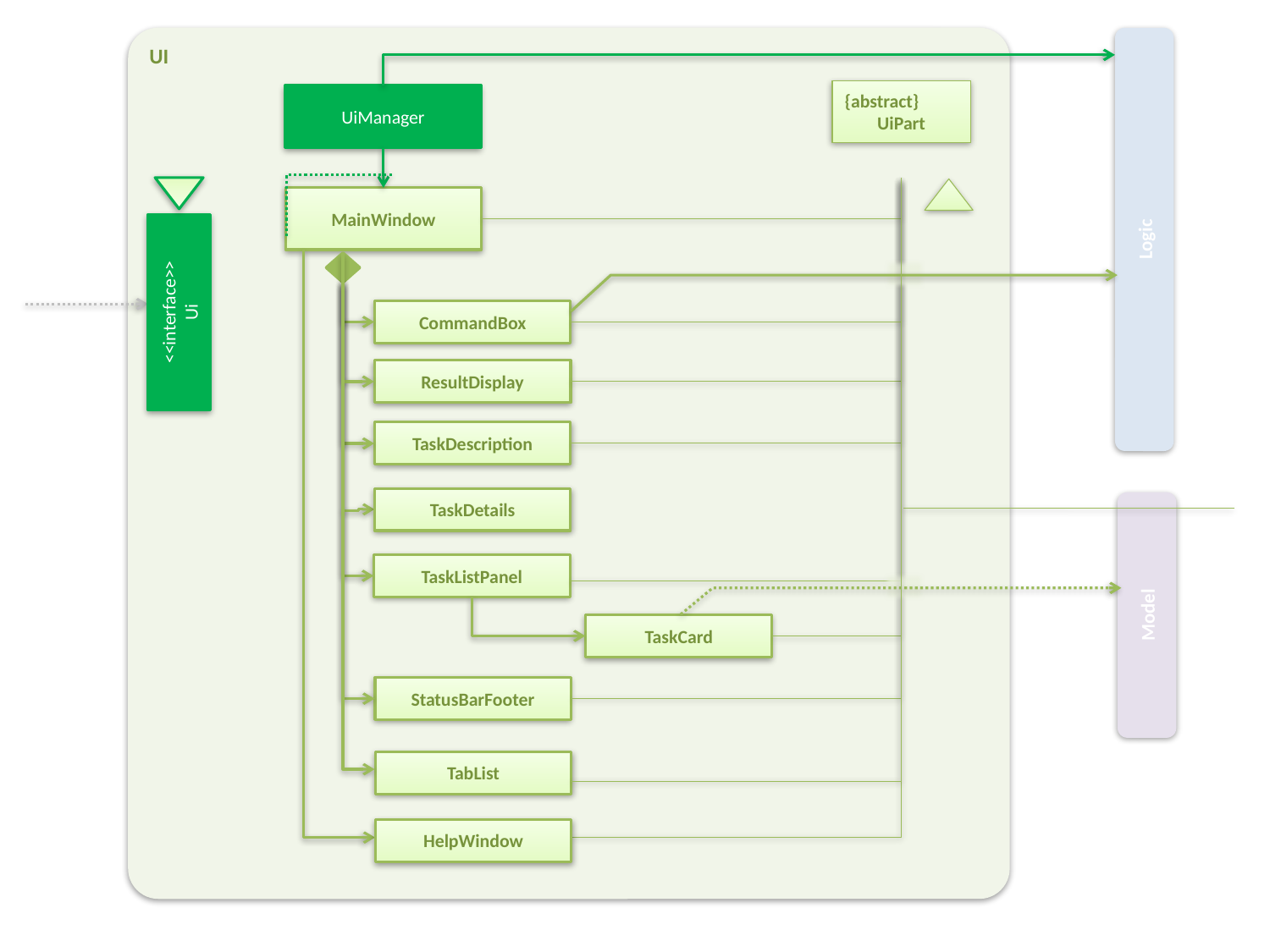

UI
{abstract}
UiPart

UiManager

MainWindow
Logic

<<interface>>
Ui

CommandBox

ResultDisplay

TaskDescription

TaskDetails

TaskListPanel

Model

TaskCard
StatusBarFooter
TabList
HelpWindow